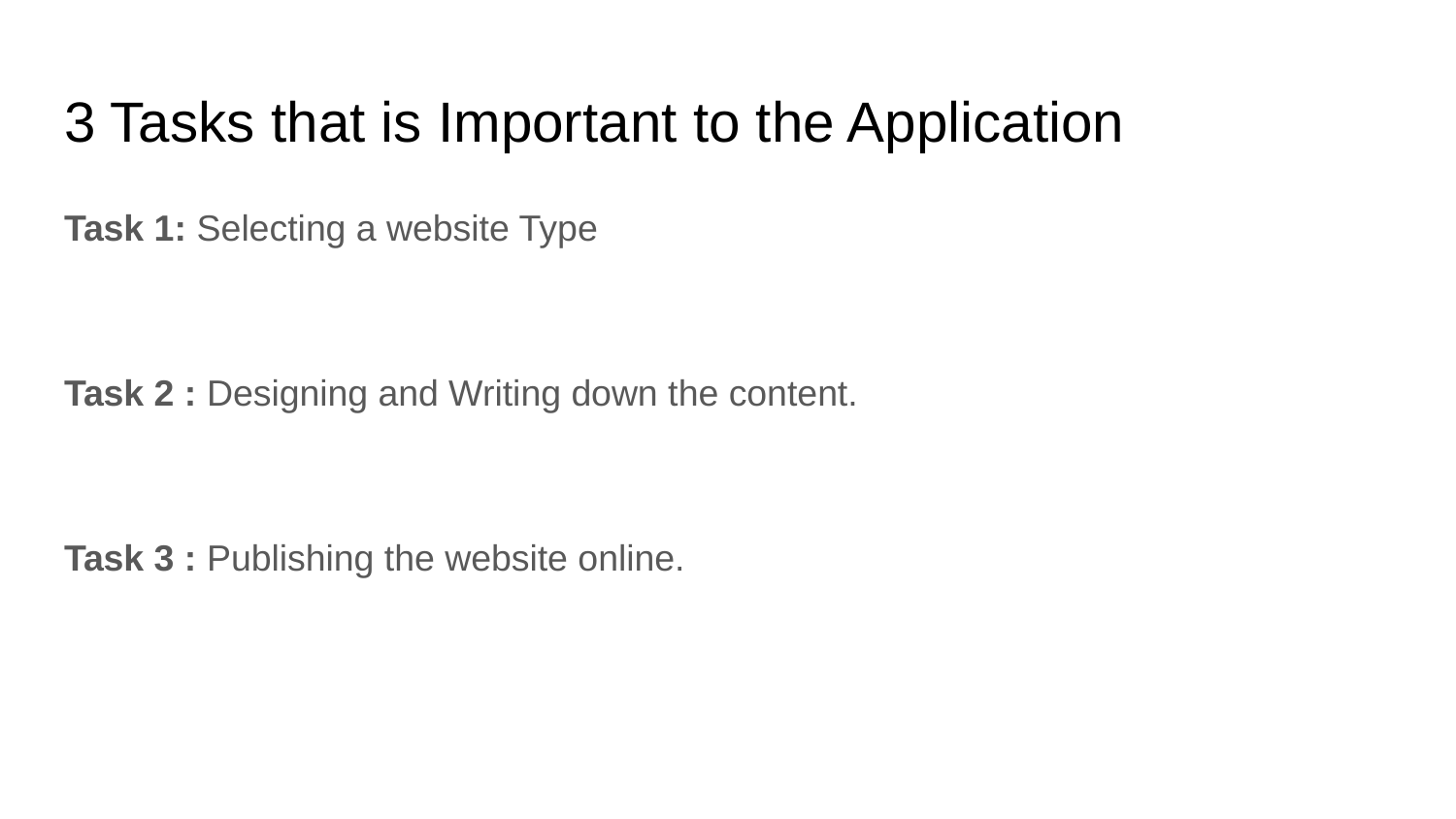

# 3 Tasks that is Important to the Application
Task 1: Selecting a website Type

Task 2 : Designing and Writing down the content.

Task 3 : Publishing the website online.